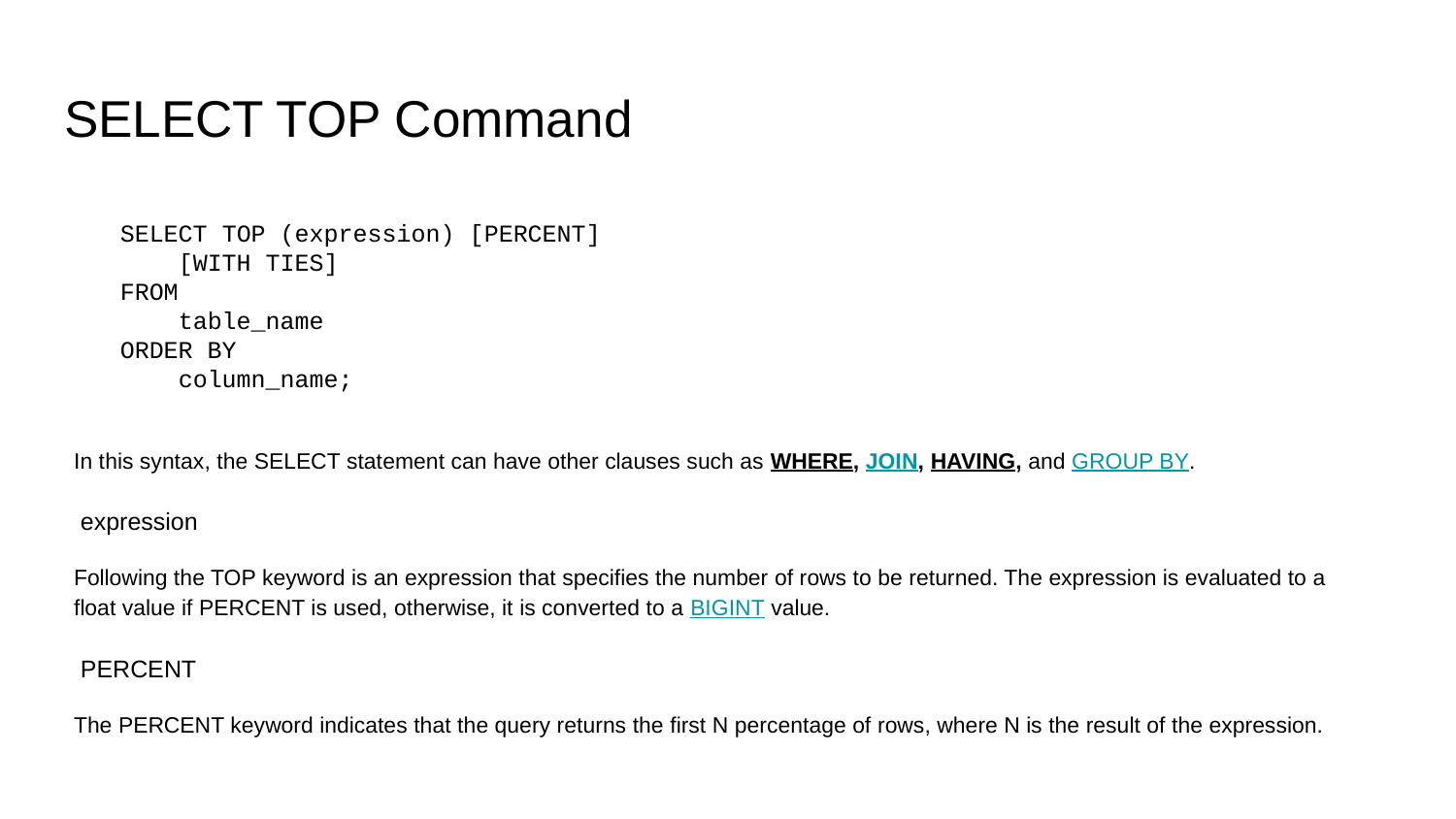

# SELECT TOP Command
SELECT TOP (expression) [PERCENT]
    [WITH TIES]
FROM
    table_name
ORDER BY
    column_name;
In this syntax, the SELECT statement can have other clauses such as WHERE, JOIN, HAVING, and GROUP BY.
 expression
Following the TOP keyword is an expression that specifies the number of rows to be returned. The expression is evaluated to a float value if PERCENT is used, otherwise, it is converted to a BIGINT value.
 PERCENT
The PERCENT keyword indicates that the query returns the first N percentage of rows, where N is the result of the expression.